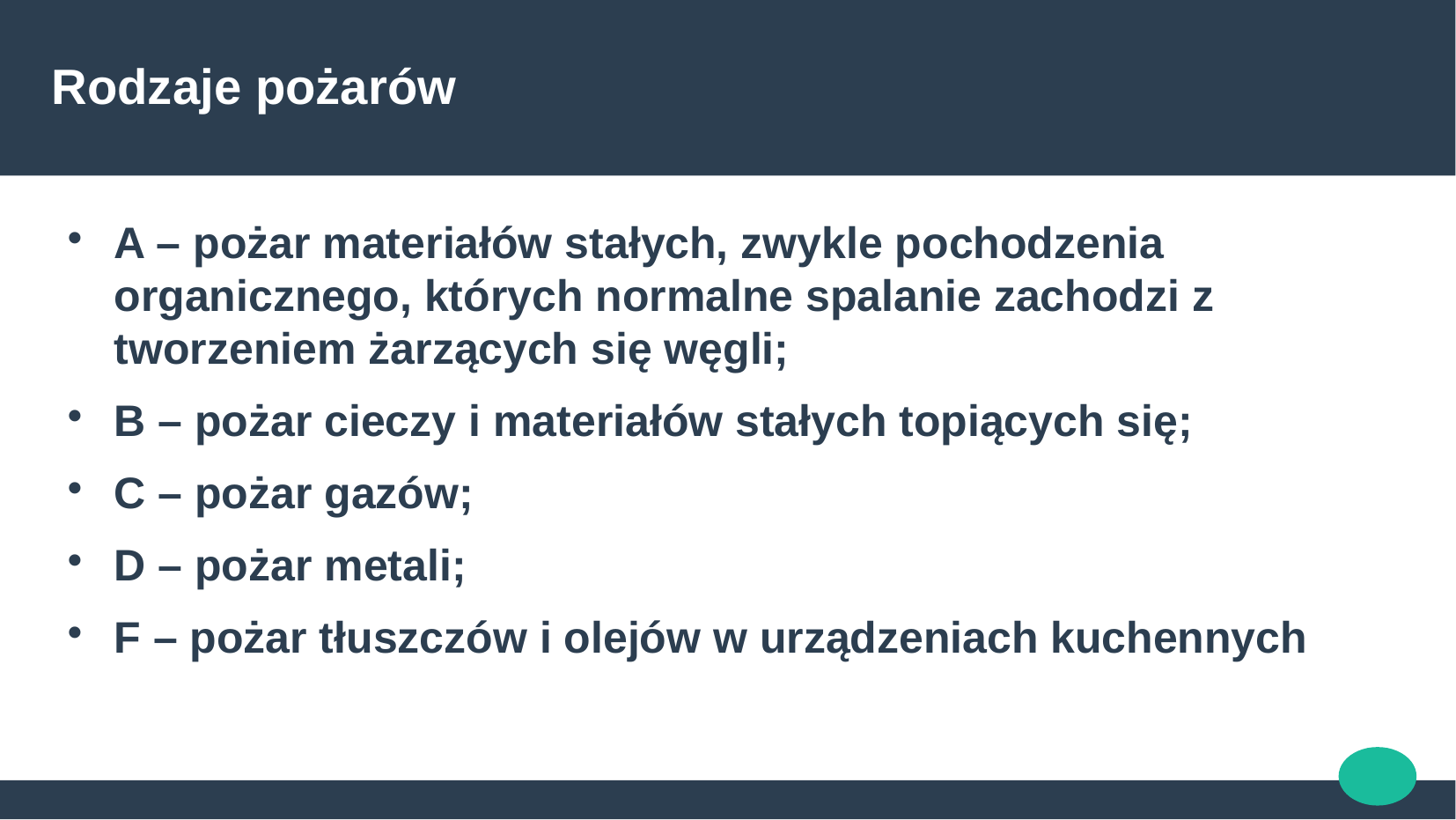

Rodzaje pożarów
A – pożar materiałów stałych, zwykle pochodzenia organicznego, których normalne spalanie zachodzi z tworzeniem żarzących się węgli;
B – pożar cieczy i materiałów stałych topiących się;
C – pożar gazów;
D – pożar metali;
F – pożar tłuszczów i olejów w urządzeniach kuchennych